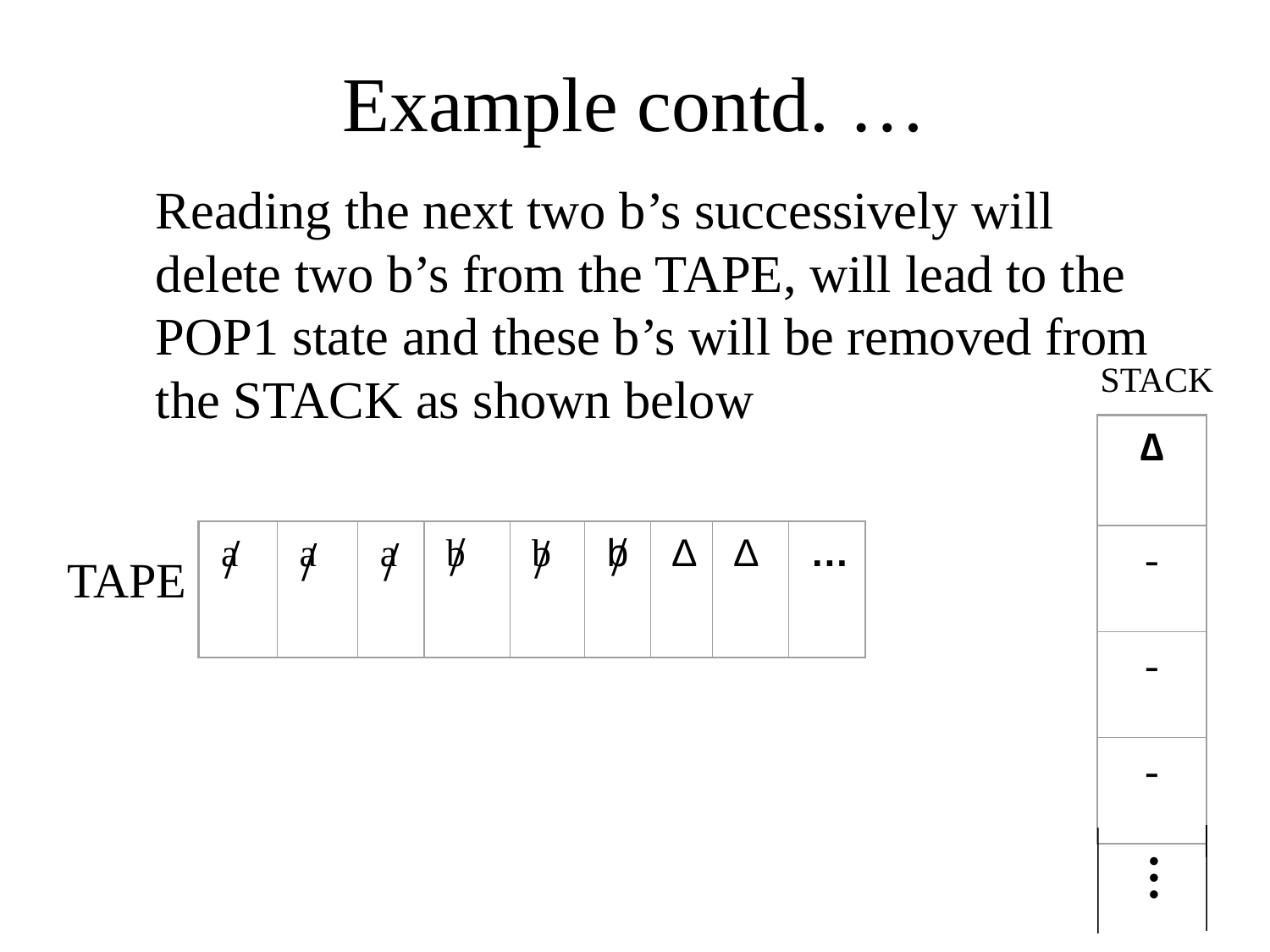

# Example contd. …
	Reading the next two b’s successively will delete two b’s from the TAPE, will lead to the POP1 state and these b’s will be removed from the STACK as shown below
STACK

∆

-

-

-

…
/
/

a

a

a

b

b

b

∆

∆

…

TAPE
/
/
/
/